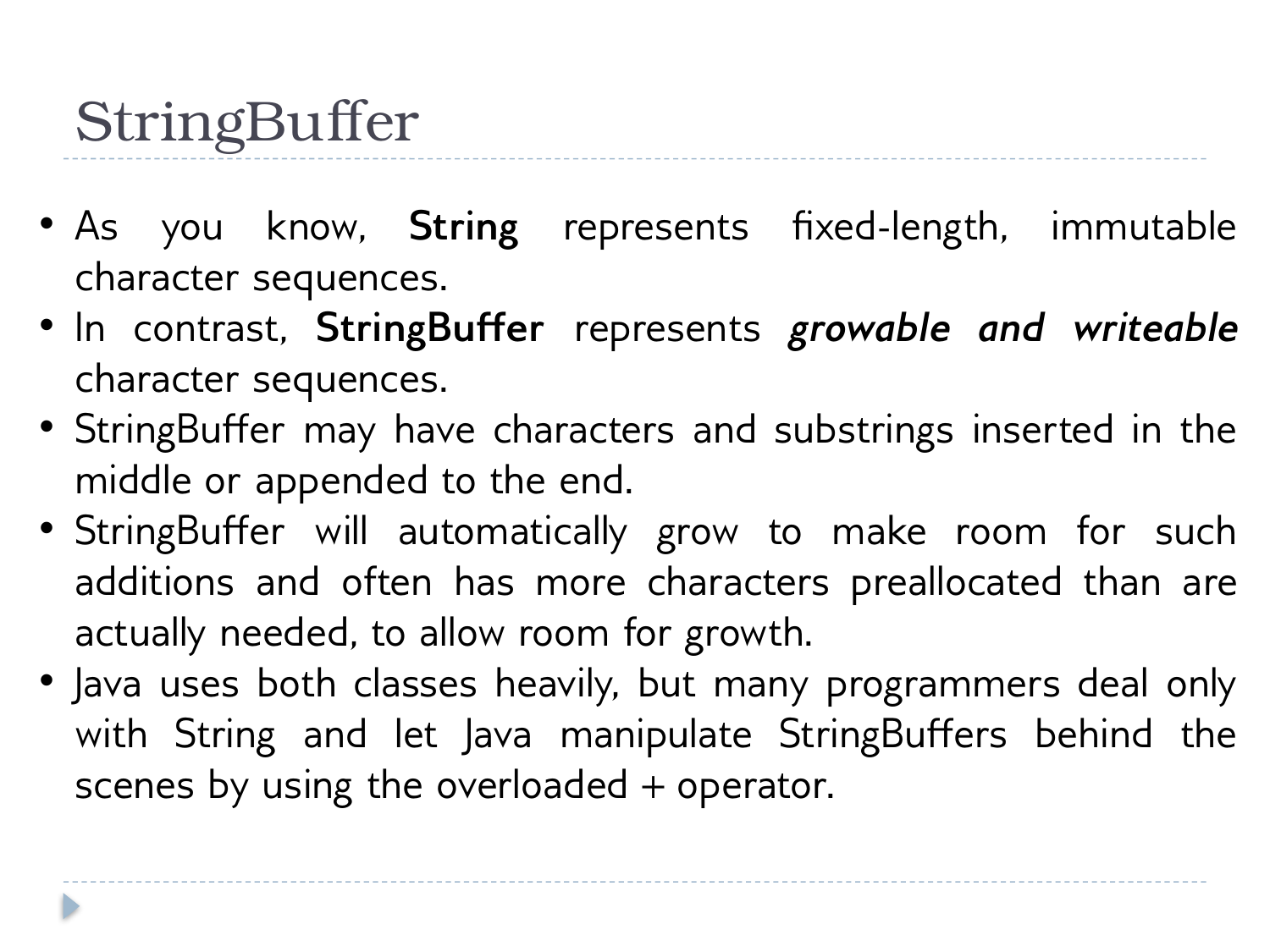

# StringBuffer

As you know, String represents fixed-length, immutable character sequences.
In contrast, StringBuffer represents growable and writeable character sequences.
StringBuffer may have characters and substrings inserted in the middle or appended to the end.
StringBuffer will automatically grow to make room for such additions and often has more characters preallocated than are actually needed, to allow room for growth.
Java uses both classes heavily, but many programmers deal only with String and let Java manipulate StringBuffers behind the scenes by using the overloaded + operator.